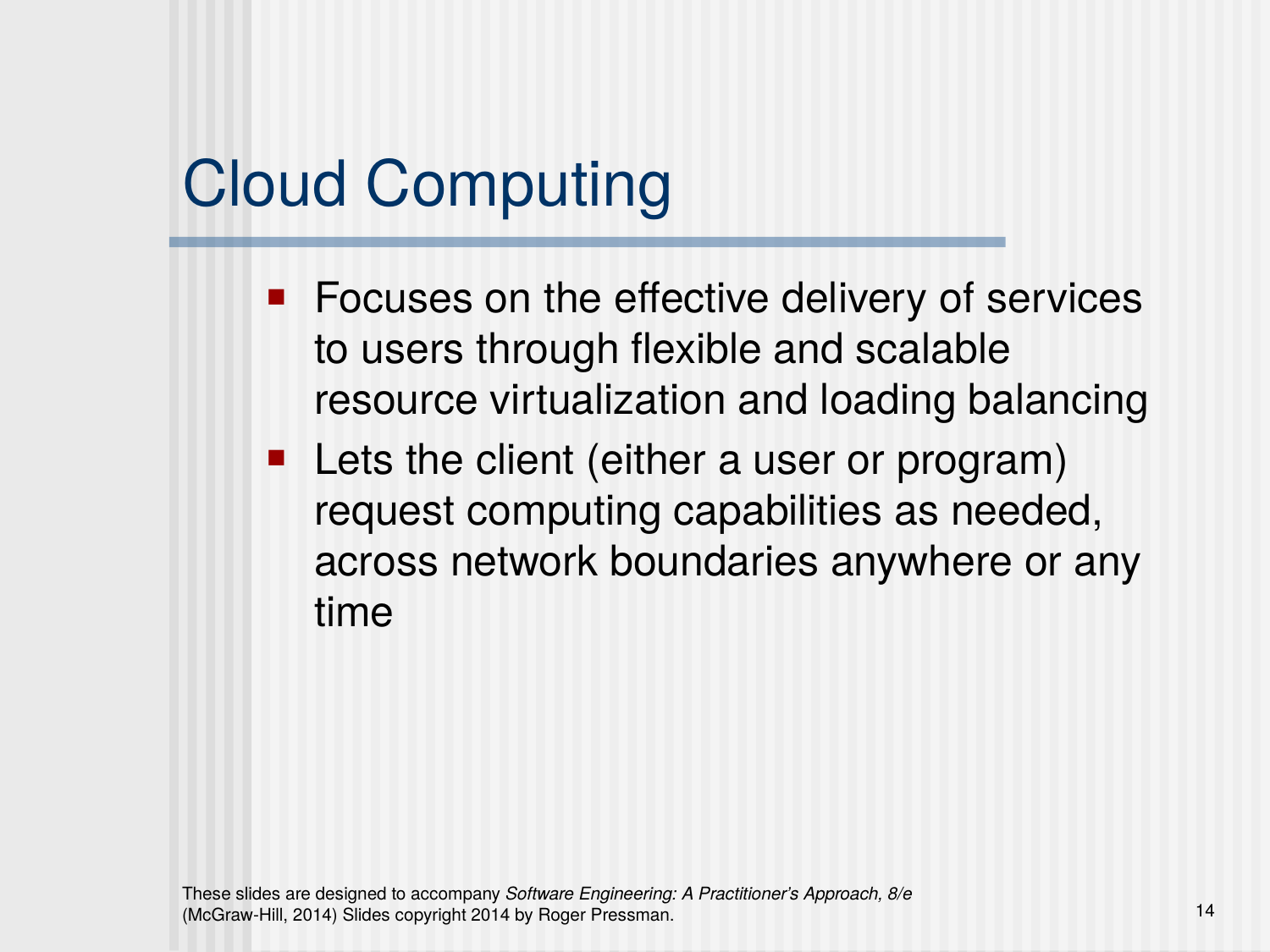

# Cloud Computing
Focuses on the effective delivery of services to users through flexible and scalable resource virtualization and loading balancing
Lets the client (either a user or program) request computing capabilities as needed, across network boundaries anywhere or any time

These slides are designed to accompany Software Engineering: A Practitioner’s Approach, 8/e (McGraw-Hill, 2014) Slides copyright 2014 by Roger Pressman.
14